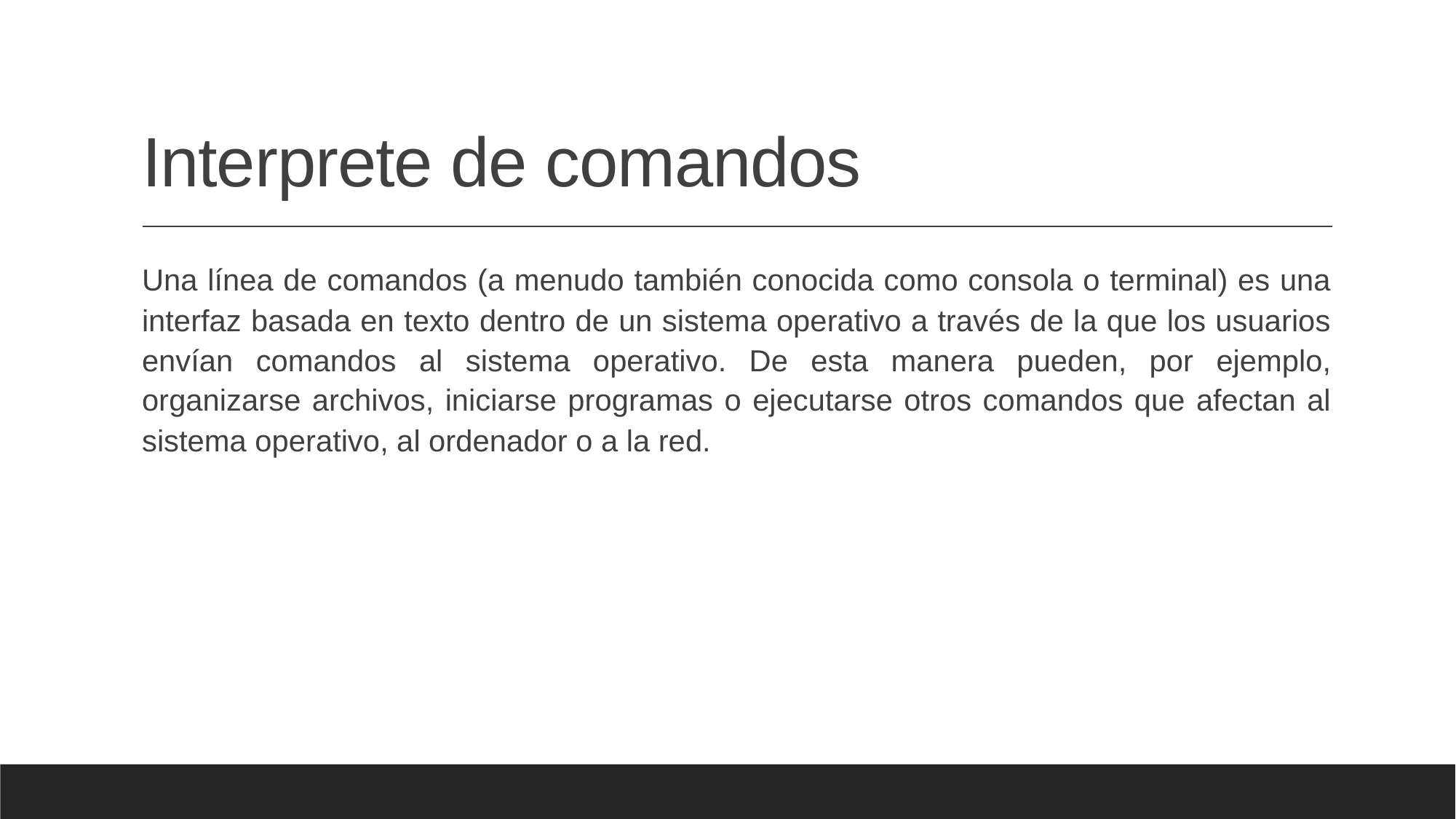

# Interprete de comandos
Una línea de comandos (a menudo también conocida como consola o terminal) es una interfaz basada en texto dentro de un sistema operativo a través de la que los usuarios envían comandos al sistema operativo. De esta manera pueden, por ejemplo, organizarse archivos, iniciarse programas o ejecutarse otros comandos que afectan al sistema operativo, al ordenador o a la red.